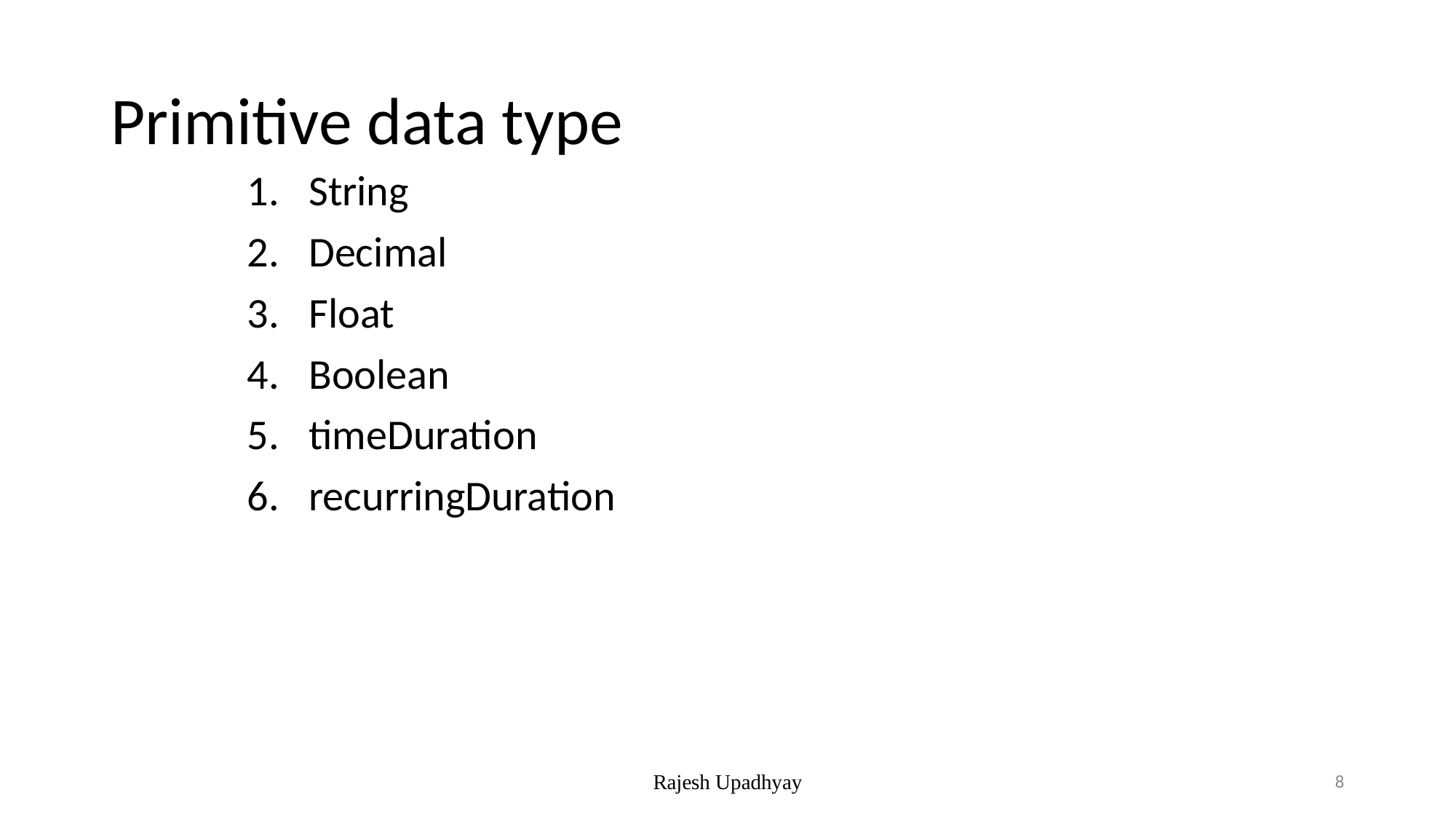

# Primitive data type
String
Decimal
Float
Boolean
timeDuration
recurringDuration

Rajesh Upadhyay
8